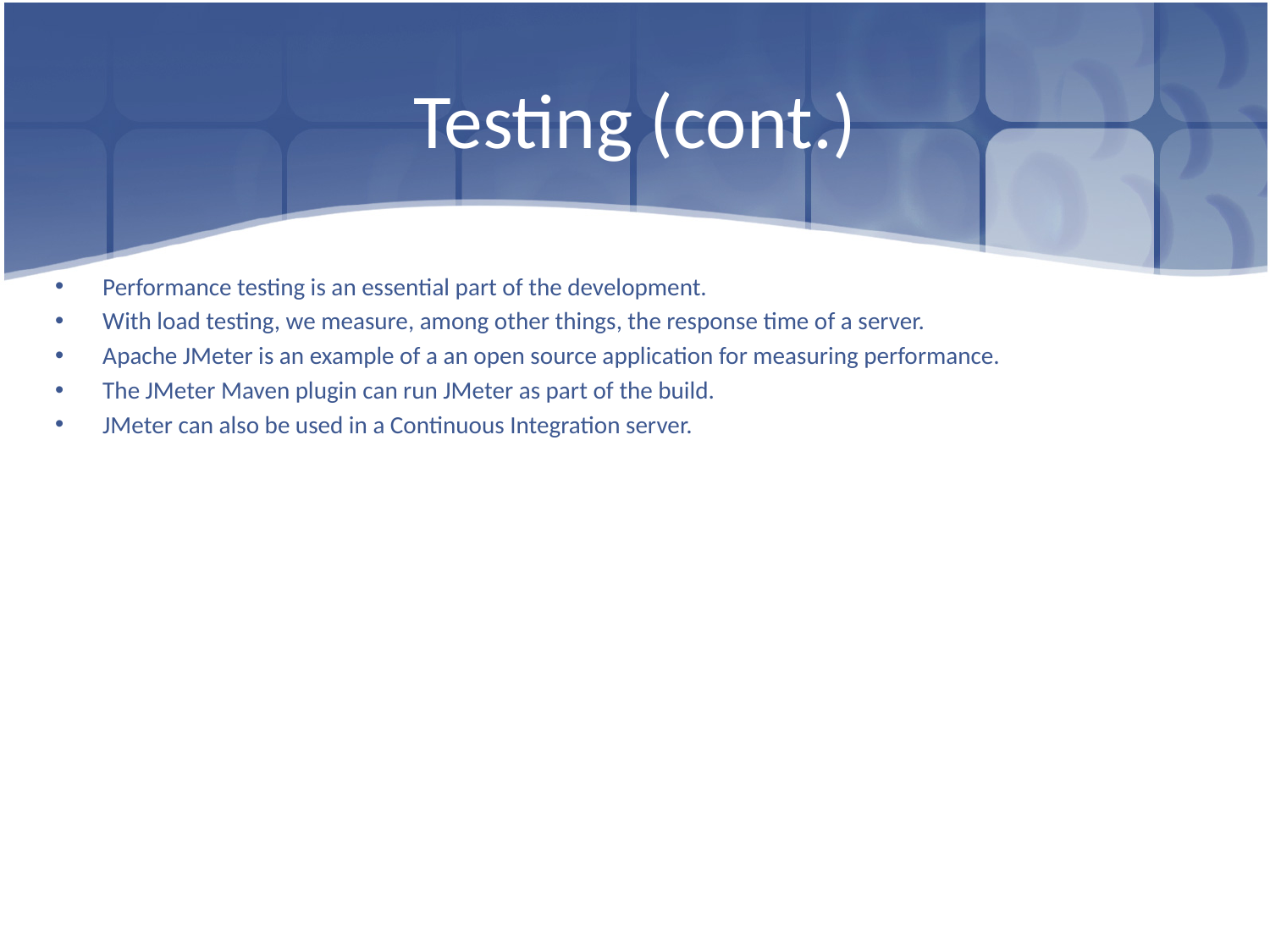

# Testing (cont.)
Performance testing is an essential part of the development.
With load testing, we measure, among other things, the response time of a server.
Apache JMeter is an example of a an open source application for measuring performance.
The JMeter Maven plugin can run JMeter as part of the build.
JMeter can also be used in a Continuous Integration server.